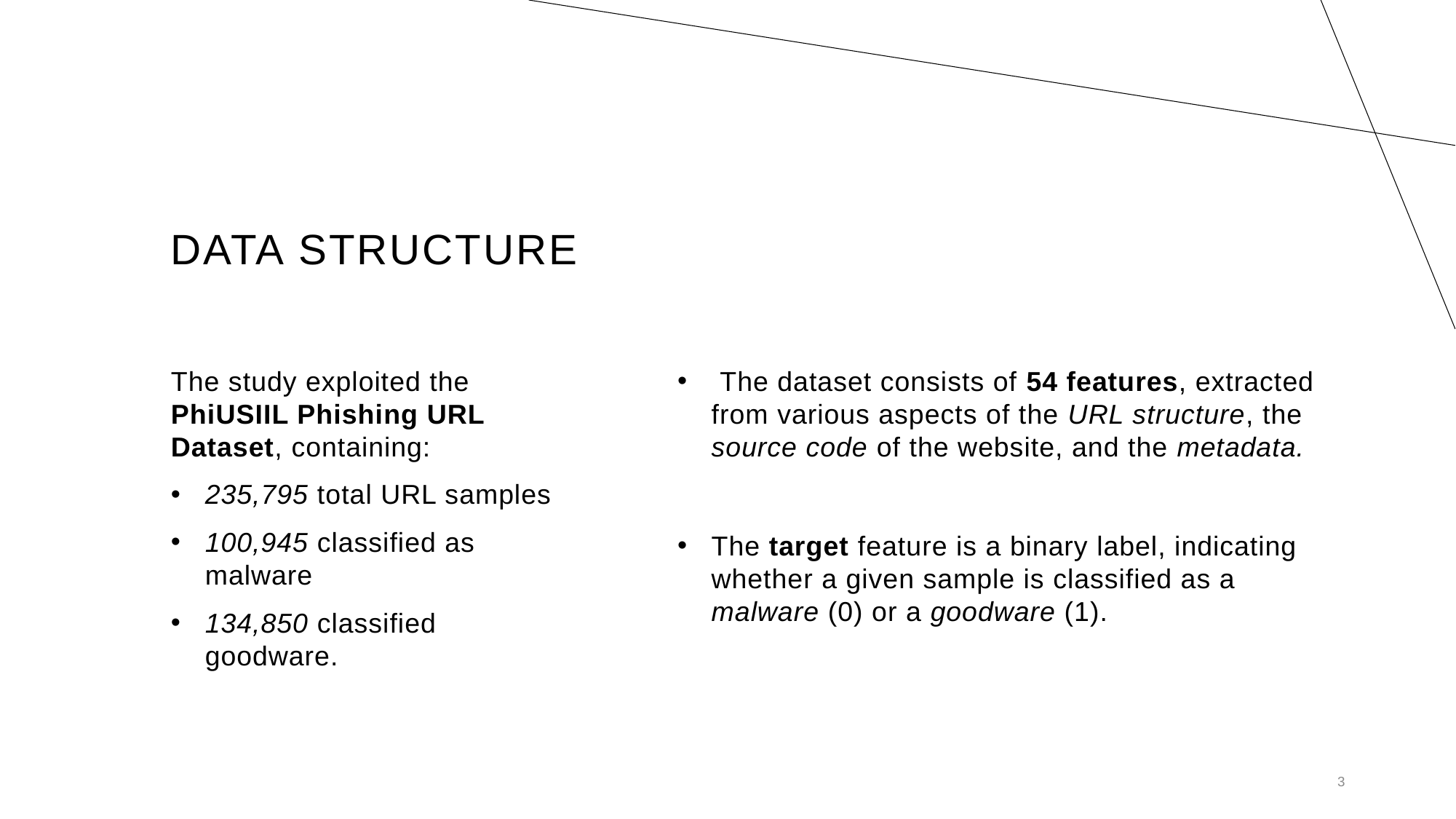

# Data structure

The study exploited the PhiUSIIL Phishing URL Dataset, containing:
235,795 total URL samples
100,945 classified as malware
134,850 classified  goodware.

 The dataset consists of 54 features, extracted from various aspects of the URL structure, the source code of the website, and the metadata.

The target feature is a binary label, indicating whether a given sample is classified as a malware (0) or a goodware (1).
3